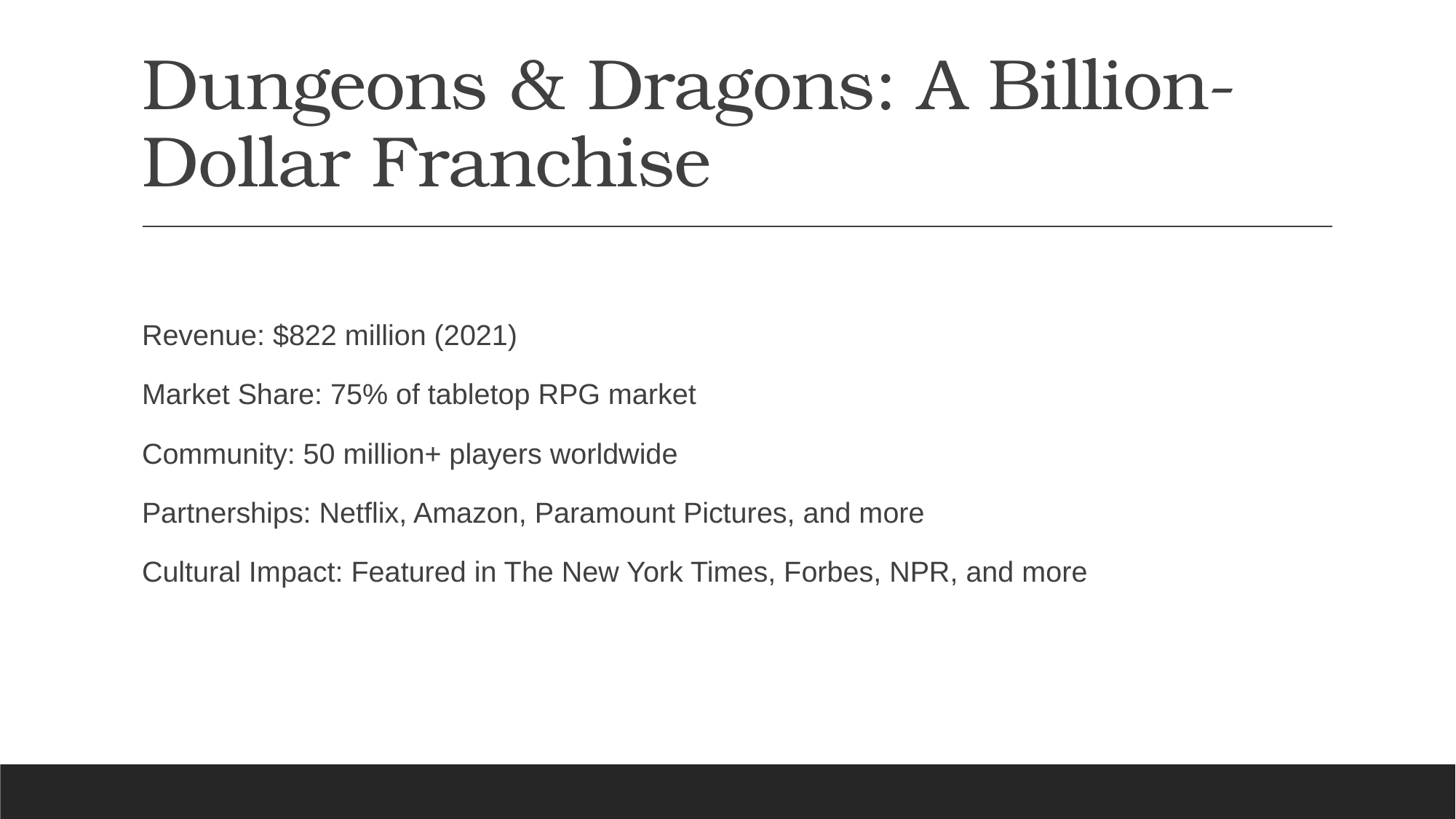

# Dungeons & Dragons: A Billion-Dollar Franchise

Revenue: $822 million (2021)
Market Share: 75% of tabletop RPG market
Community: 50 million+ players worldwide
Partnerships: Netflix, Amazon, Paramount Pictures, and more
Cultural Impact: Featured in The New York Times, Forbes, NPR, and more